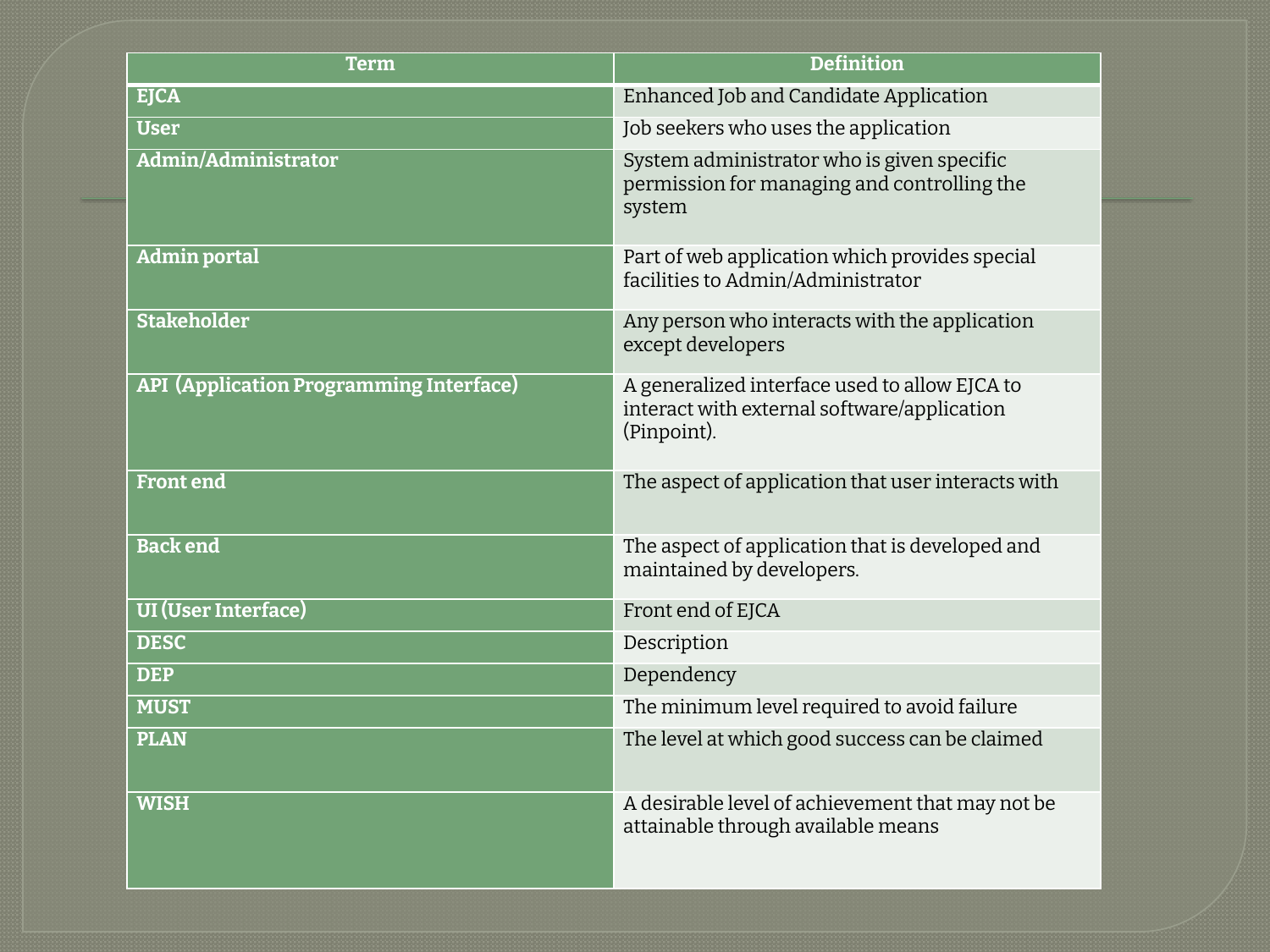

| Term | Definition |
| --- | --- |
| EJCA | Enhanced Job and Candidate Application |
| User | Job seekers who uses the application |
| Admin/Administrator | System administrator who is given specific permission for managing and controlling the system |
| Admin portal | Part of web application which provides special facilities to Admin/Administrator |
| Stakeholder | Any person who interacts with the application except developers |
| API (Application Programming Interface) | A generalized interface used to allow EJCA to interact with external software/application (Pinpoint). |
| Front end | The aspect of application that user interacts with |
| Back end | The aspect of application that is developed and maintained by developers. |
| UI (User Interface) | Front end of EJCA |
| DESC | Description |
| DEP | Dependency |
| MUST | The minimum level required to avoid failure |
| PLAN | The level at which good success can be claimed |
| WISH | A desirable level of achievement that may not be attainable through available means |